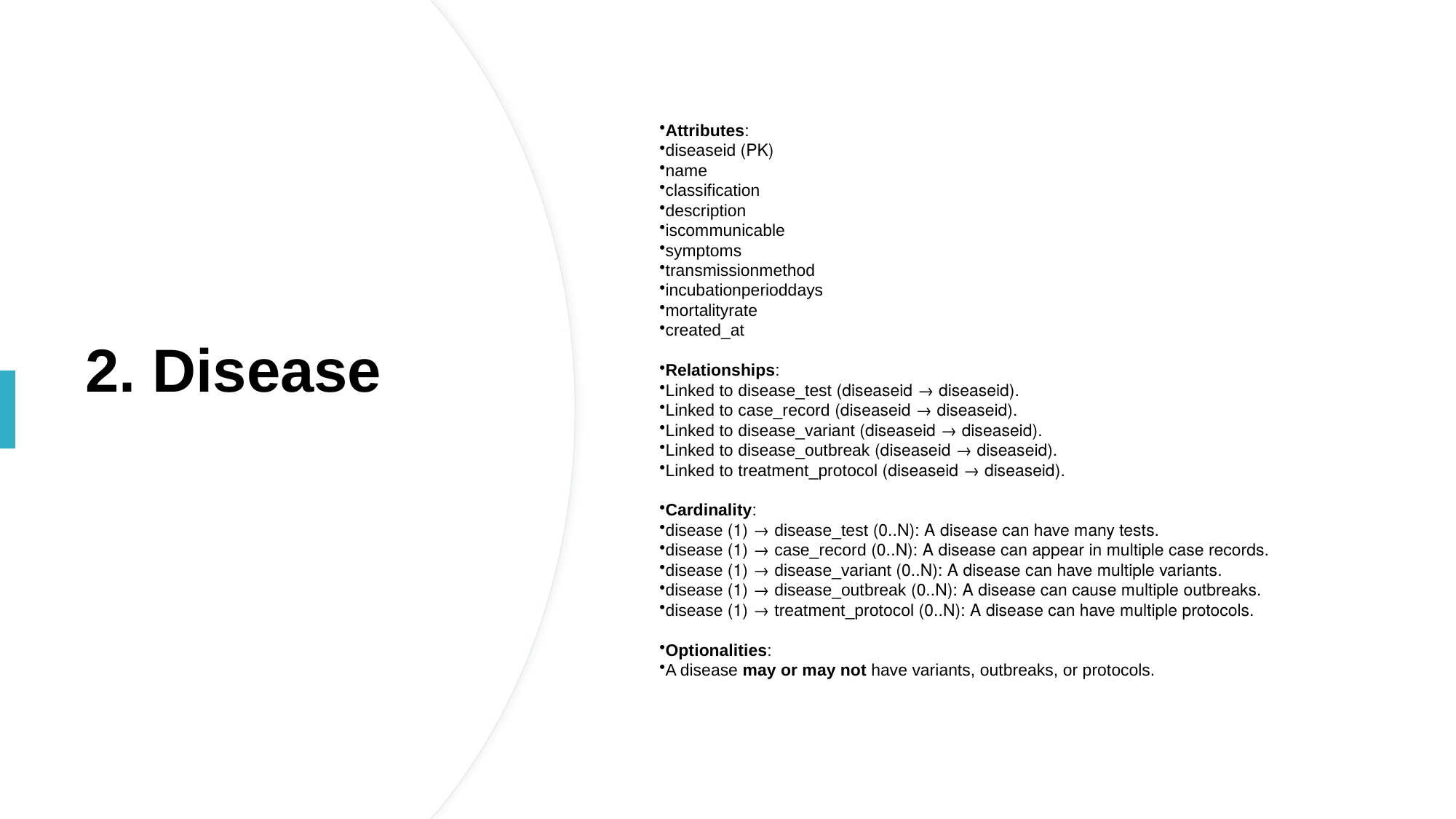

Attributes:
diseaseid (PK)
name
classification
description
iscommunicable
symptoms
transmissionmethod
incubationperioddays
mortalityrate
created_at

Relationships:
Linked to disease_test (diseaseid → diseaseid).
Linked to case_record (diseaseid → diseaseid).
Linked to disease_variant (diseaseid → diseaseid).
Linked to disease_outbreak (diseaseid → diseaseid).
Linked to treatment_protocol (diseaseid → diseaseid).

Cardinality:
disease (1) → disease_test (0..N): A disease can have many tests.
disease (1) → case_record (0..N): A disease can appear in multiple case records.
disease (1) → disease_variant (0..N): A disease can have multiple variants.
disease (1) → disease_outbreak (0..N): A disease can cause multiple outbreaks.
disease (1) → treatment_protocol (0..N): A disease can have multiple protocols.

Optionalities:
A disease may or may not have variants, outbreaks, or protocols.

# 2. Disease